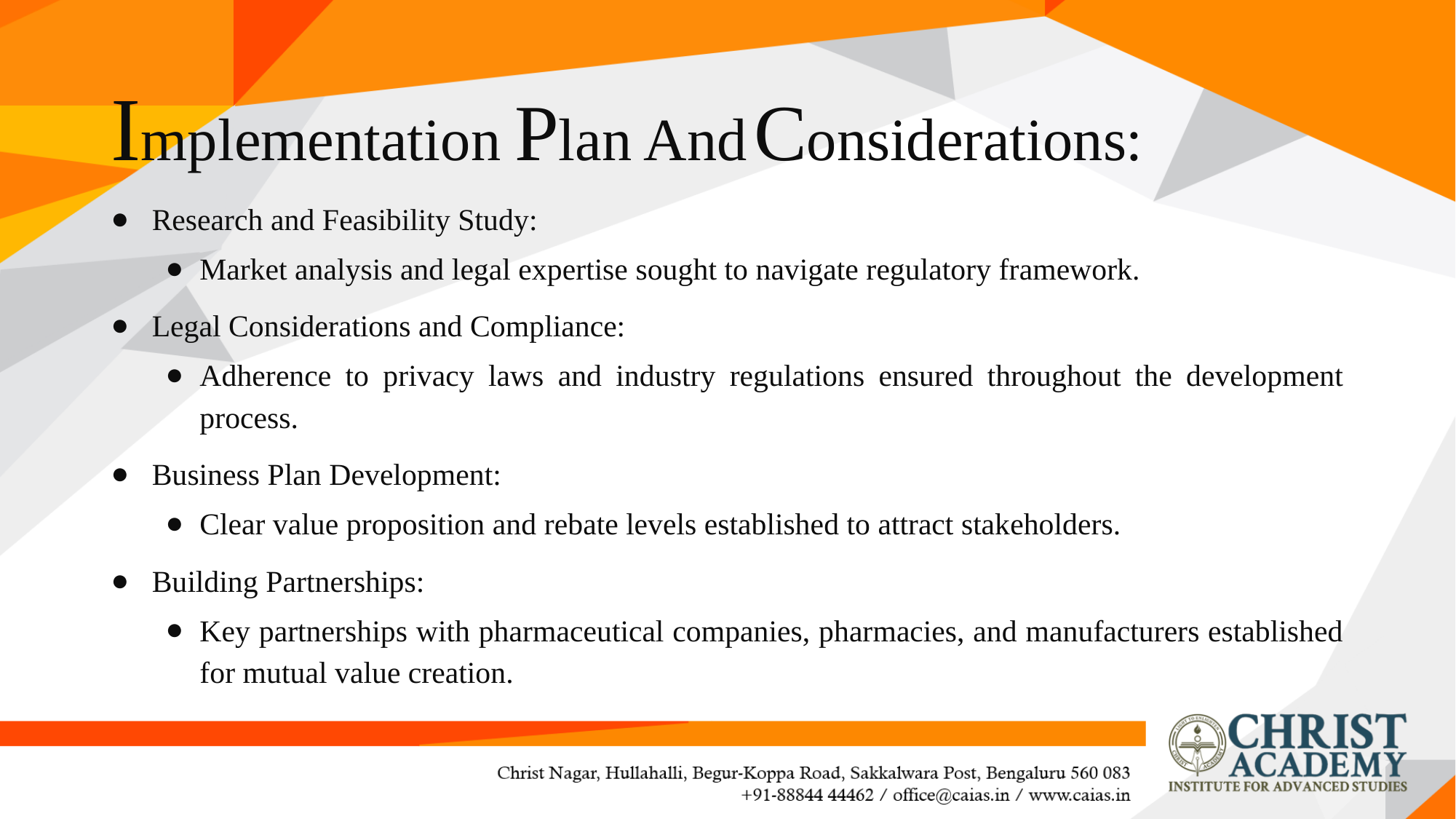

# Implementation  Plan And Considerations:
Research and Feasibility Study:
Market analysis and legal expertise sought to navigate regulatory framework.
Legal Considerations and Compliance:
Adherence to privacy laws and industry regulations ensured throughout the development process.
Business Plan Development:
Clear value proposition and rebate levels established to attract stakeholders.
Building Partnerships:
Key partnerships with pharmaceutical companies, pharmacies, and manufacturers established for mutual value creation.